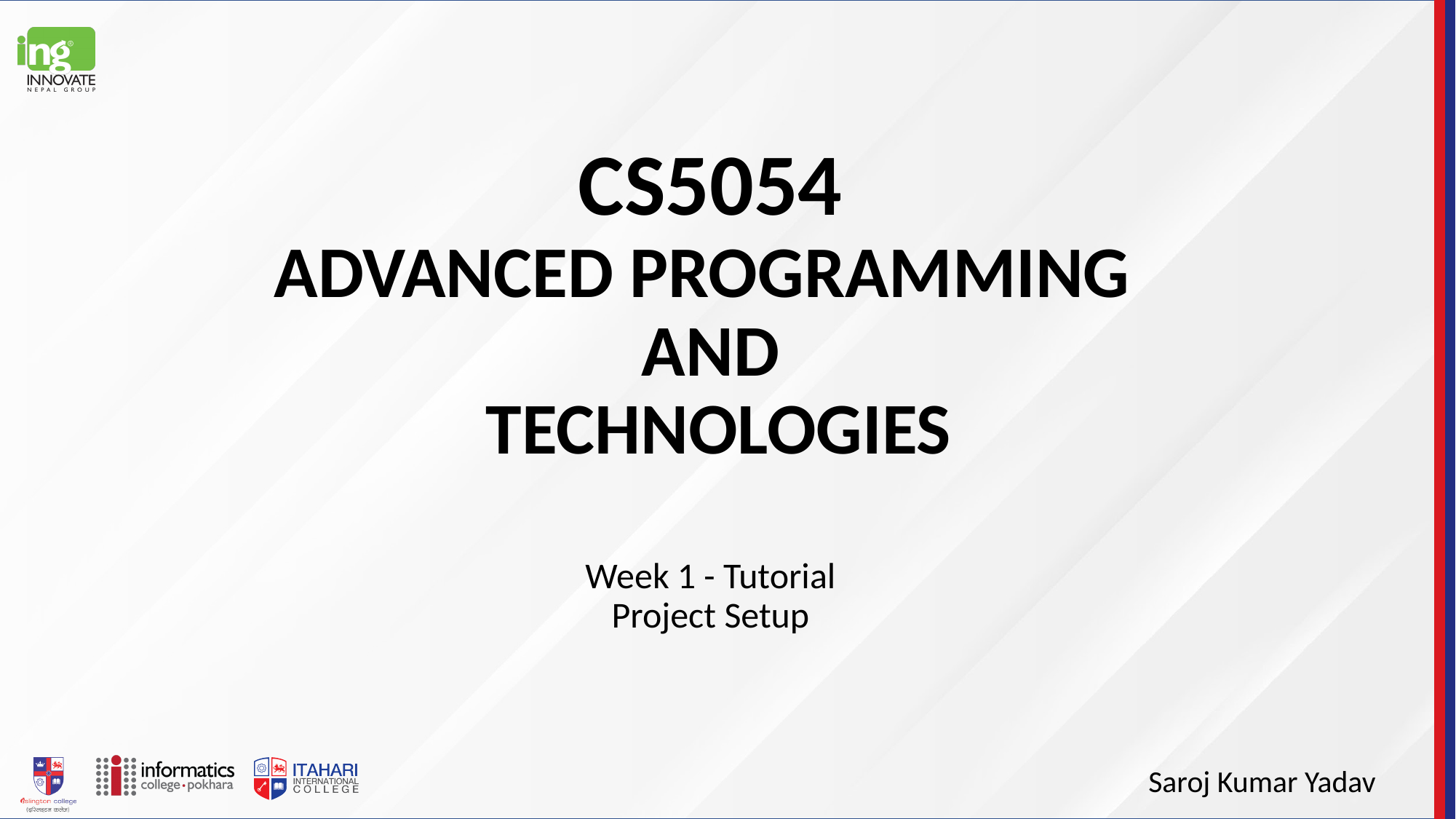

# CS5054 ADVANCED PROGRAMMING
AND
 TECHNOLOGIES
Week 1 - Tutorial
Project Setup
Saroj Kumar Yadav